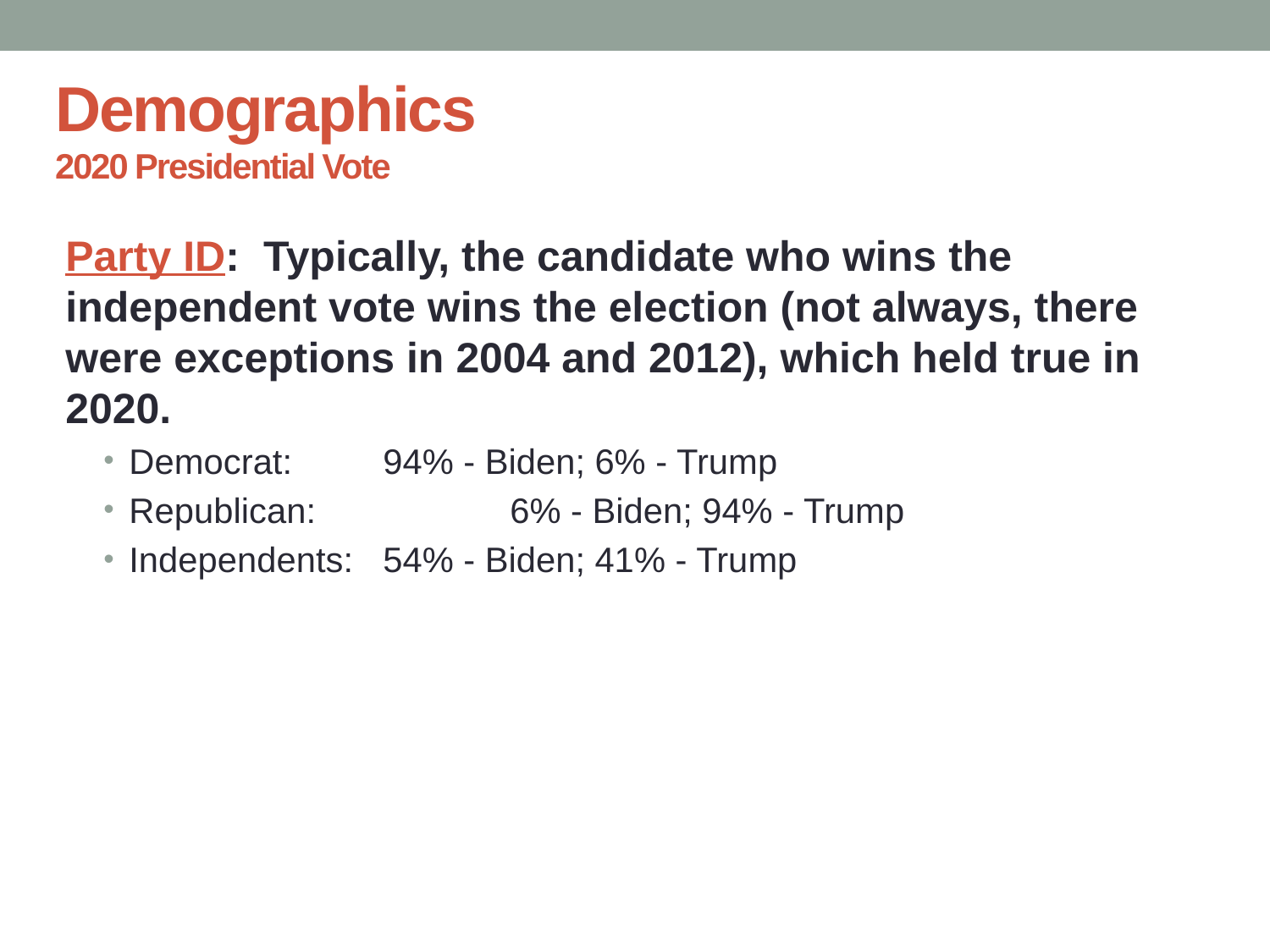

# Demographics 2020 Presidential Vote
Party ID:  Typically, the candidate who wins the independent vote wins the election (not always, there were exceptions in 2004 and 2012), which held true in 2020.
Democrat:         	94% - Biden; 6% - Trump
Republican:         	6% - Biden; 94% - Trump
Independents: 	54% - Biden; 41% - Trump